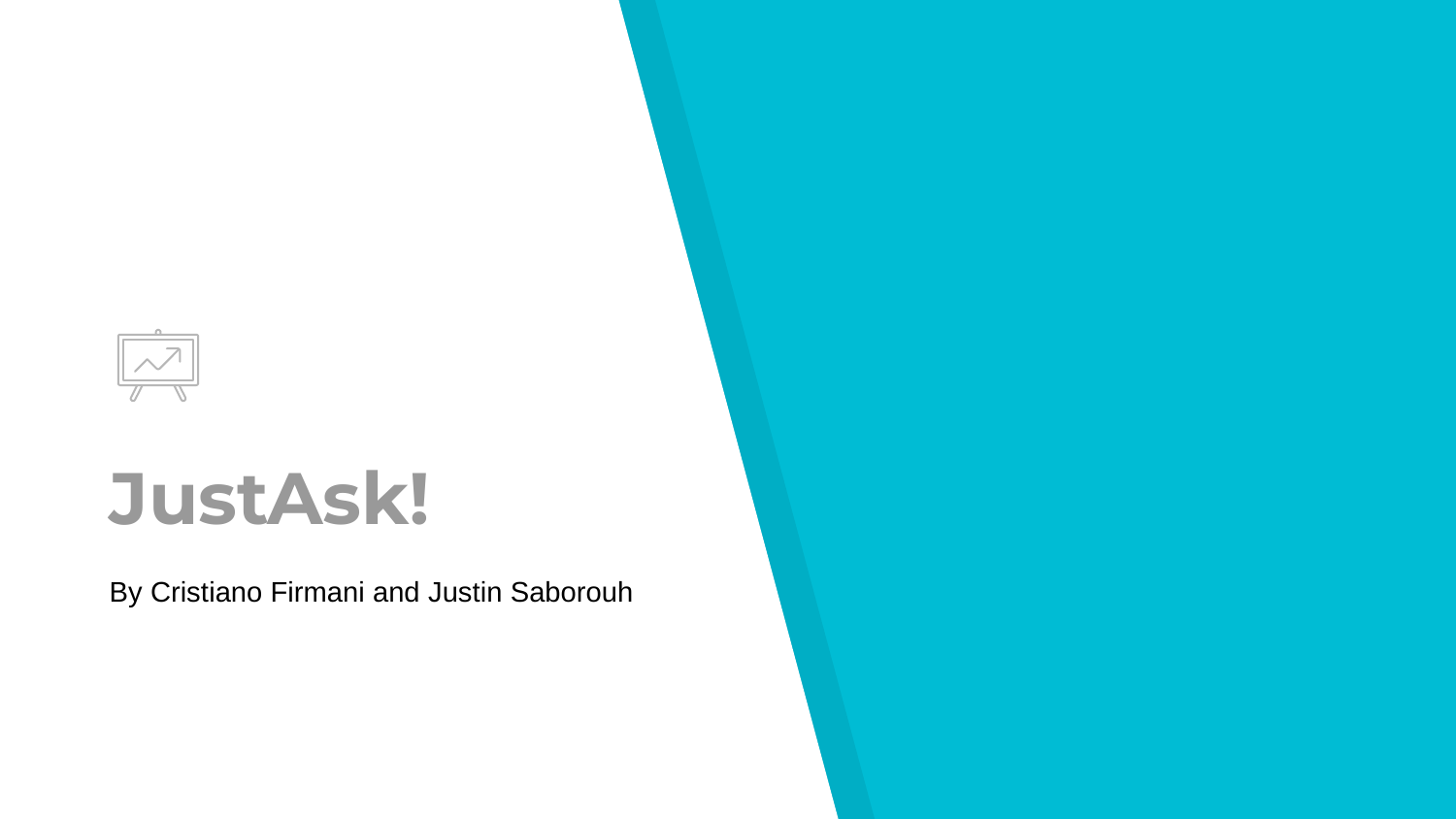

# JustAsk!
By Cristiano Firmani and Justin Saborouh